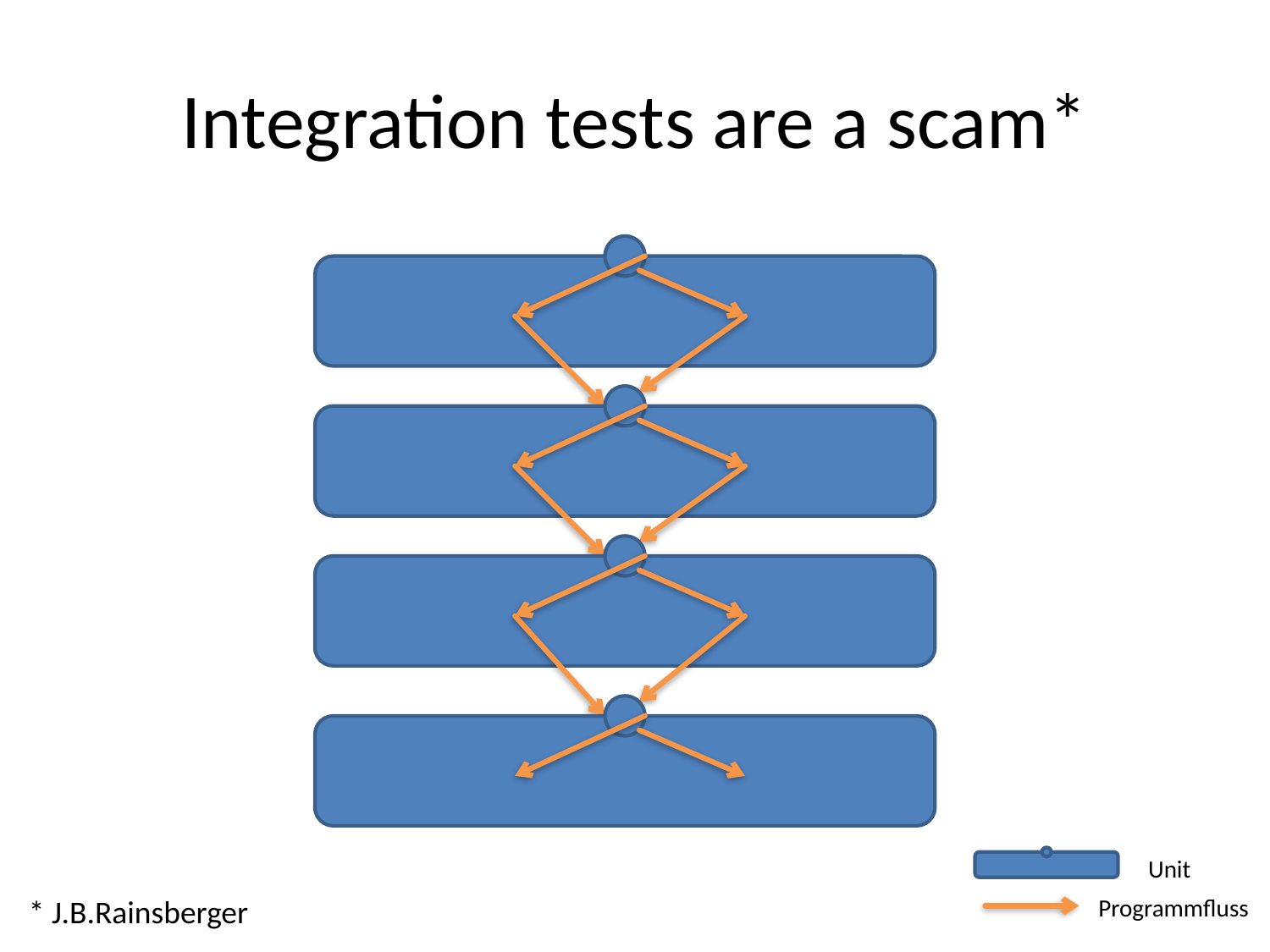

# Integration tests are a scam*

Unit
* J.B.Rainsberger
Programmfluss